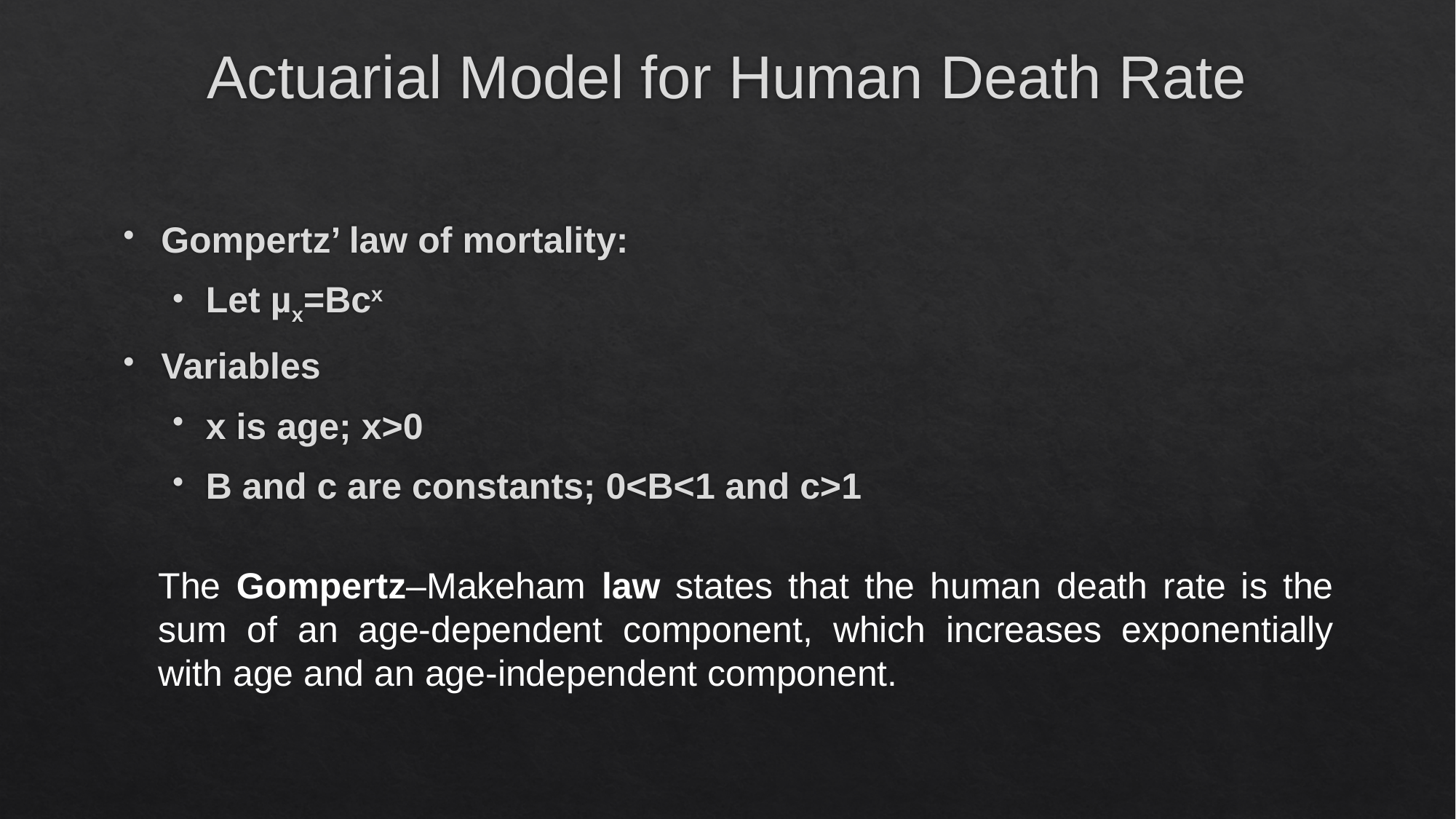

# Actuarial Model for Human Death Rate

Gompertz’ law of mortality:
Let µx=Bcx
Variables
x is age; x>0
B and c are constants; 0<B<1 and c>1

The Gompertz–Makeham law states that the human death rate is the sum of an age-dependent component, which increases exponentially with age and an age-independent component.